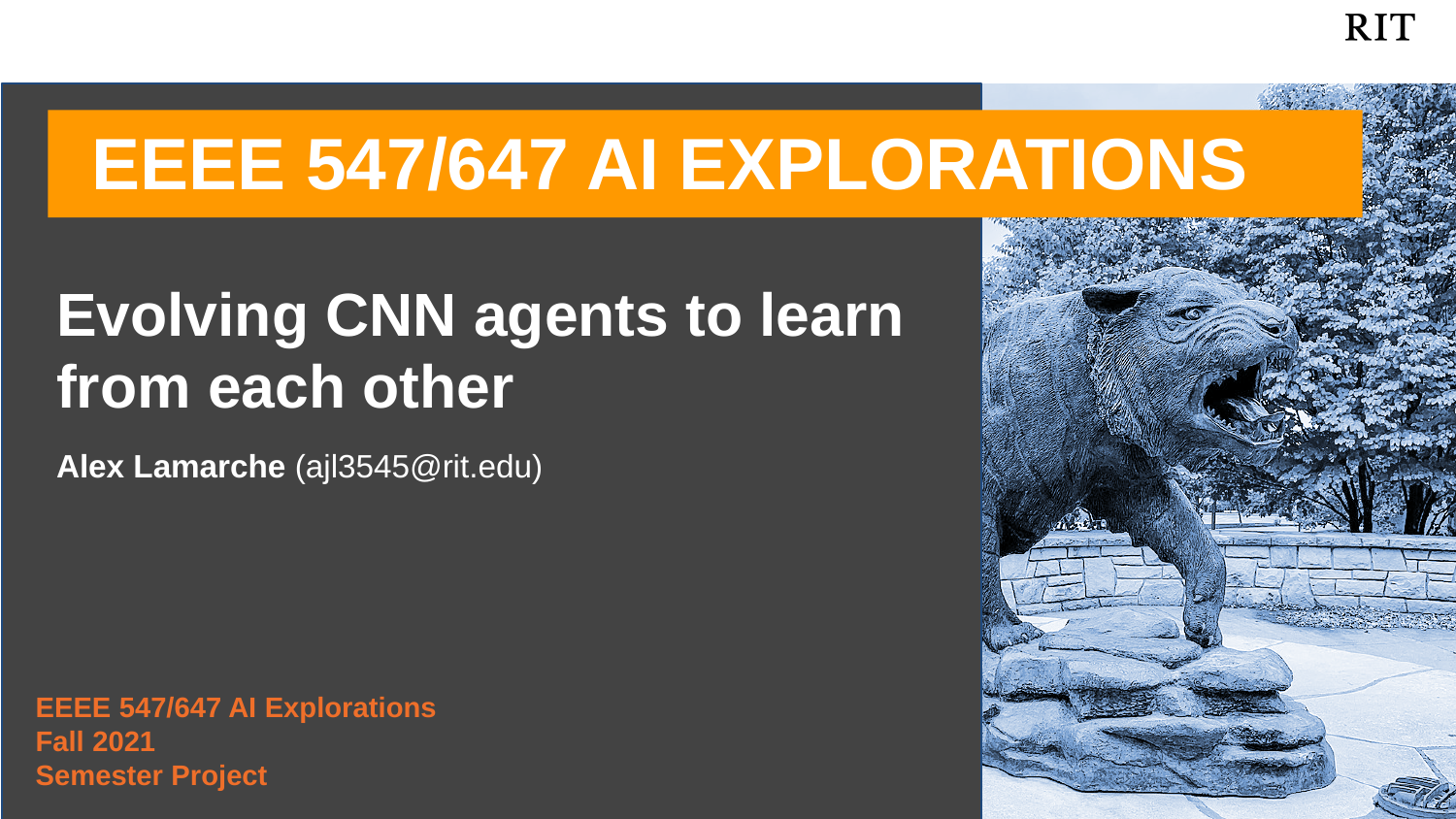

EEEE 547/647 AI EXPLORATIONS
Evolving CNN agents to learn from each other
Alex Lamarche (ajl3545@rit.edu)